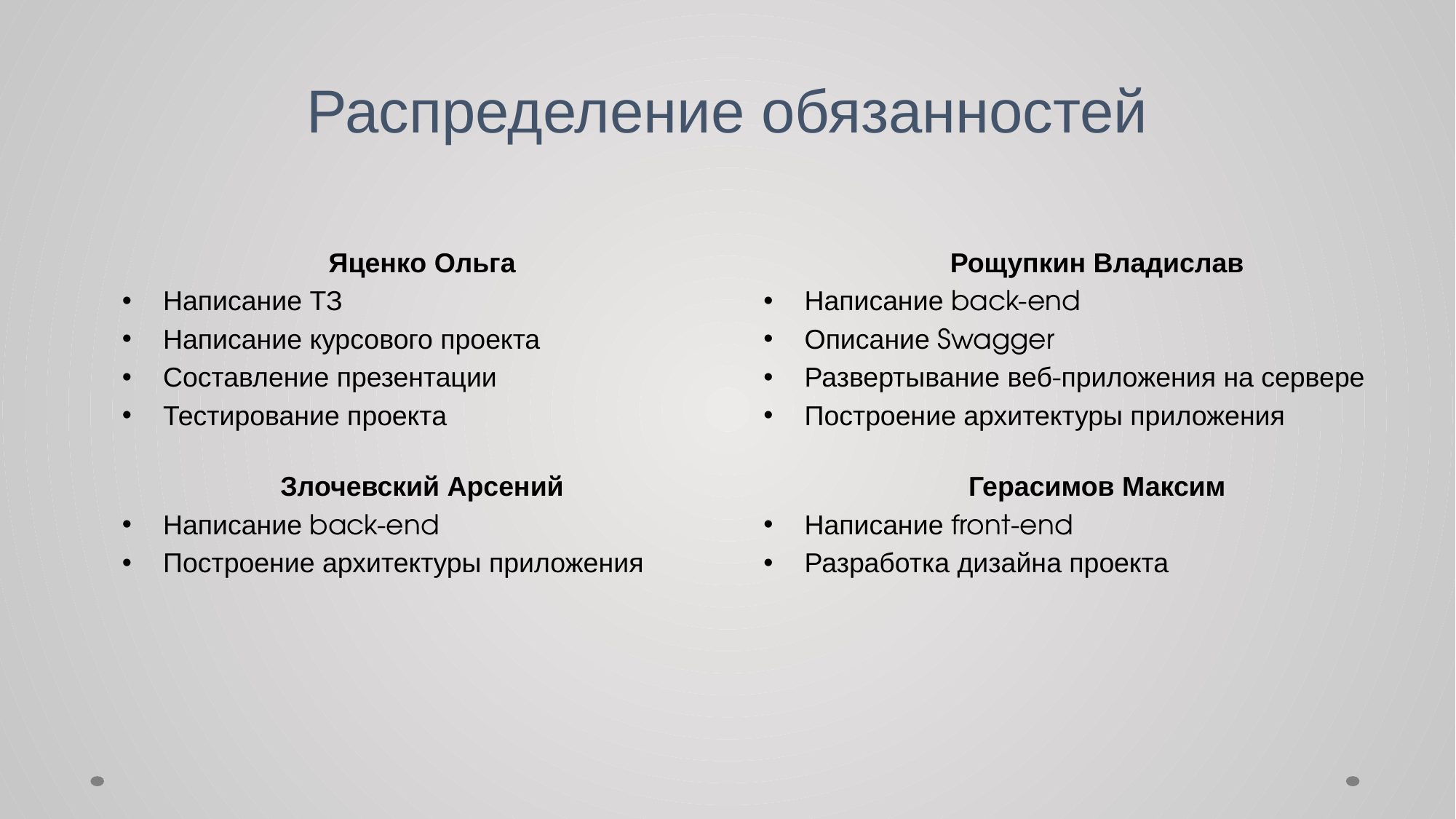

# Распределение обязанностей
Яценко Ольга
Написание ТЗ
Написание курсового проекта
Составление презентации
Тестирование проекта
Злочевский Арсений
Написание back-end
Построение архитектуры приложения
Рощупкин Владислав
Написание back-end
Описание Swagger
Развертывание веб-приложения на сервере
Построение архитектуры приложения
Герасимов Максим
Написание front-end
Разработка дизайна проекта